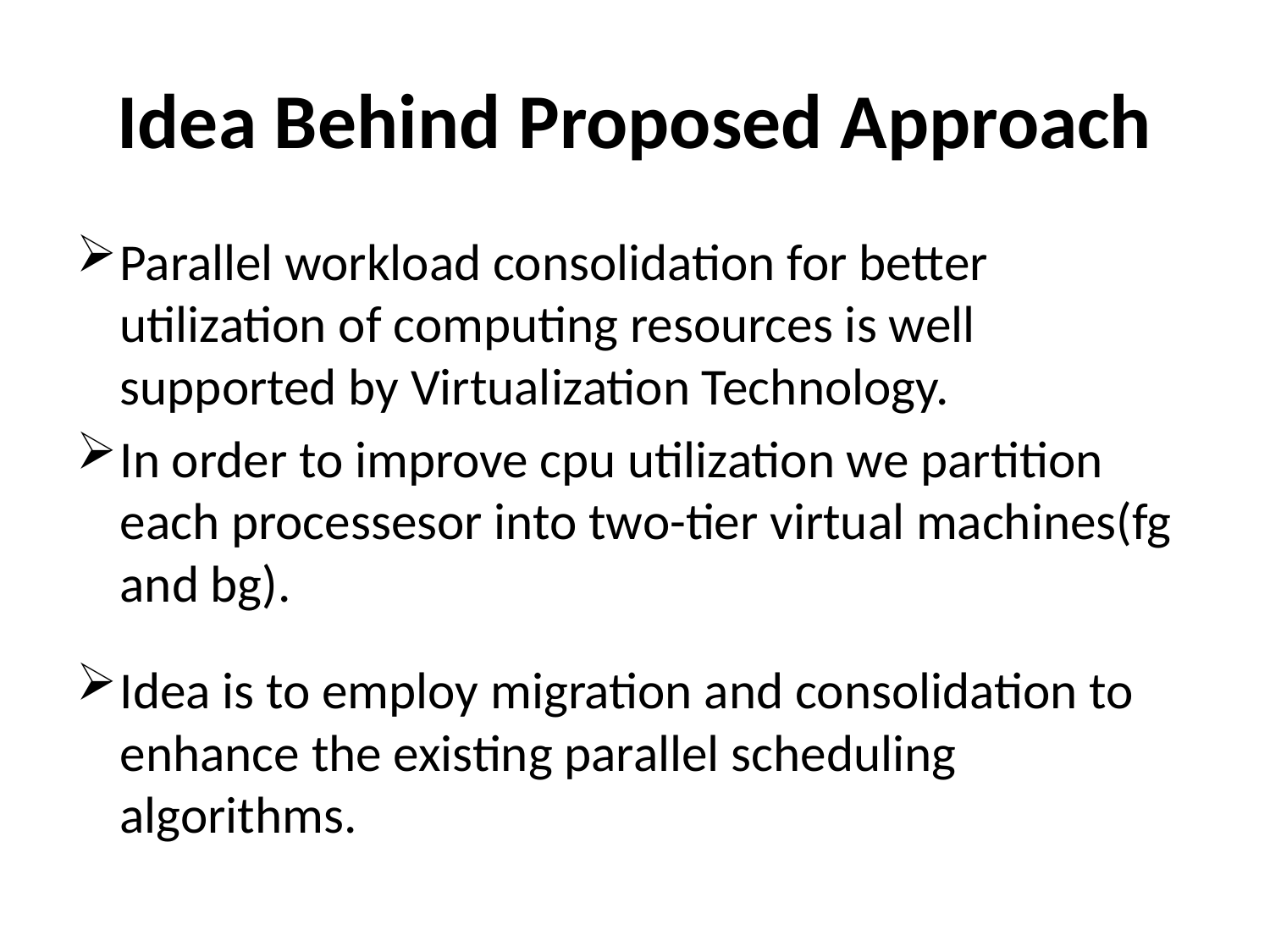

# Idea Behind Proposed Approach
Parallel workload consolidation for better utilization of computing resources is well supported by Virtualization Technology.
In order to improve cpu utilization we partition each processesor into two-tier virtual machines(fg and bg).

Idea is to employ migration and consolidation to enhance the existing parallel scheduling algorithms.